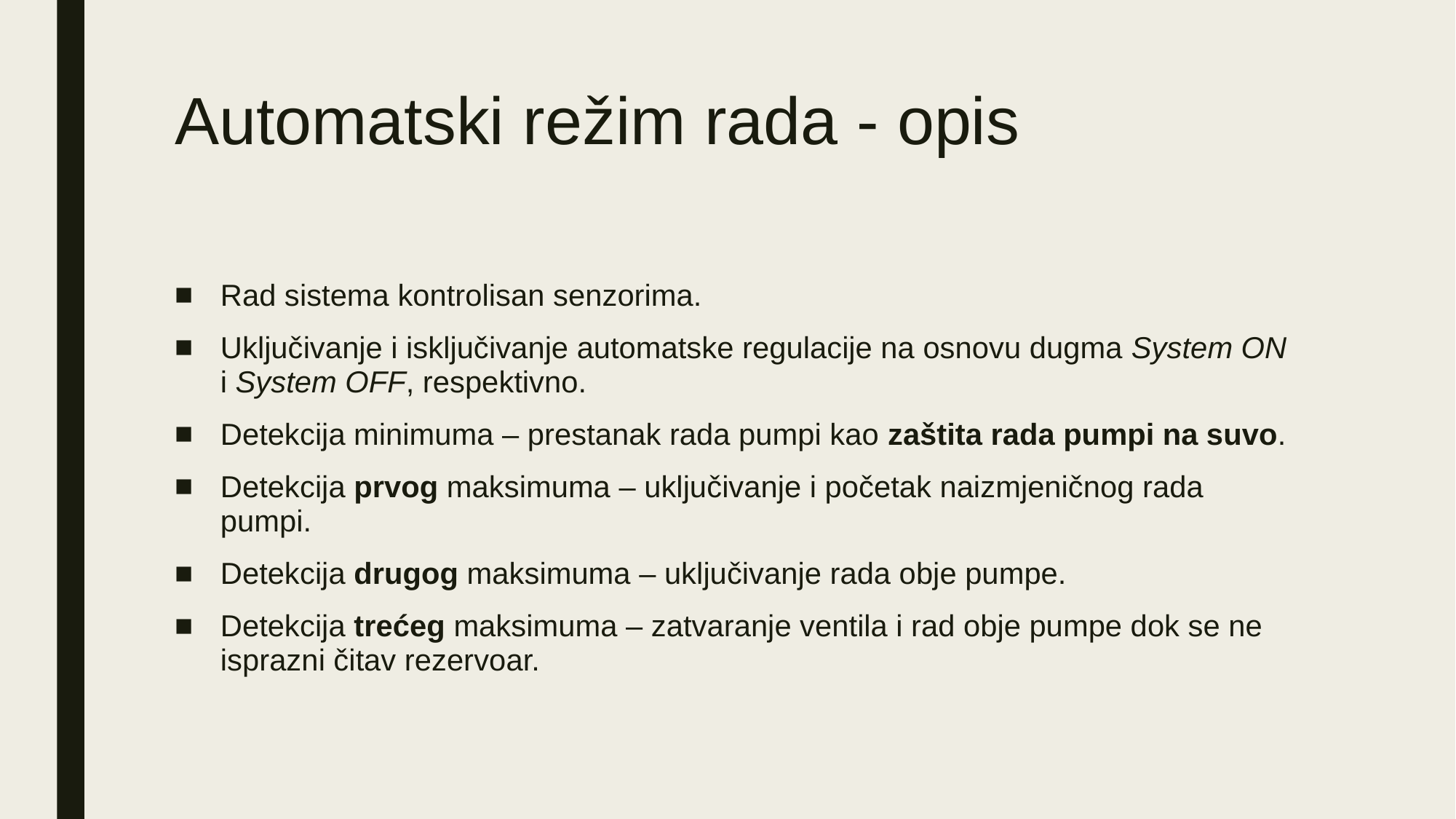

# Automatski režim rada - opis
Rad sistema kontrolisan senzorima.
Uključivanje i isključivanje automatske regulacije na osnovu dugma System ON i System OFF, respektivno.
Detekcija minimuma – prestanak rada pumpi kao zaštita rada pumpi na suvo.
Detekcija prvog maksimuma – uključivanje i početak naizmjeničnog rada pumpi.
Detekcija drugog maksimuma – uključivanje rada obje pumpe.
Detekcija trećeg maksimuma – zatvaranje ventila i rad obje pumpe dok se ne isprazni čitav rezervoar.